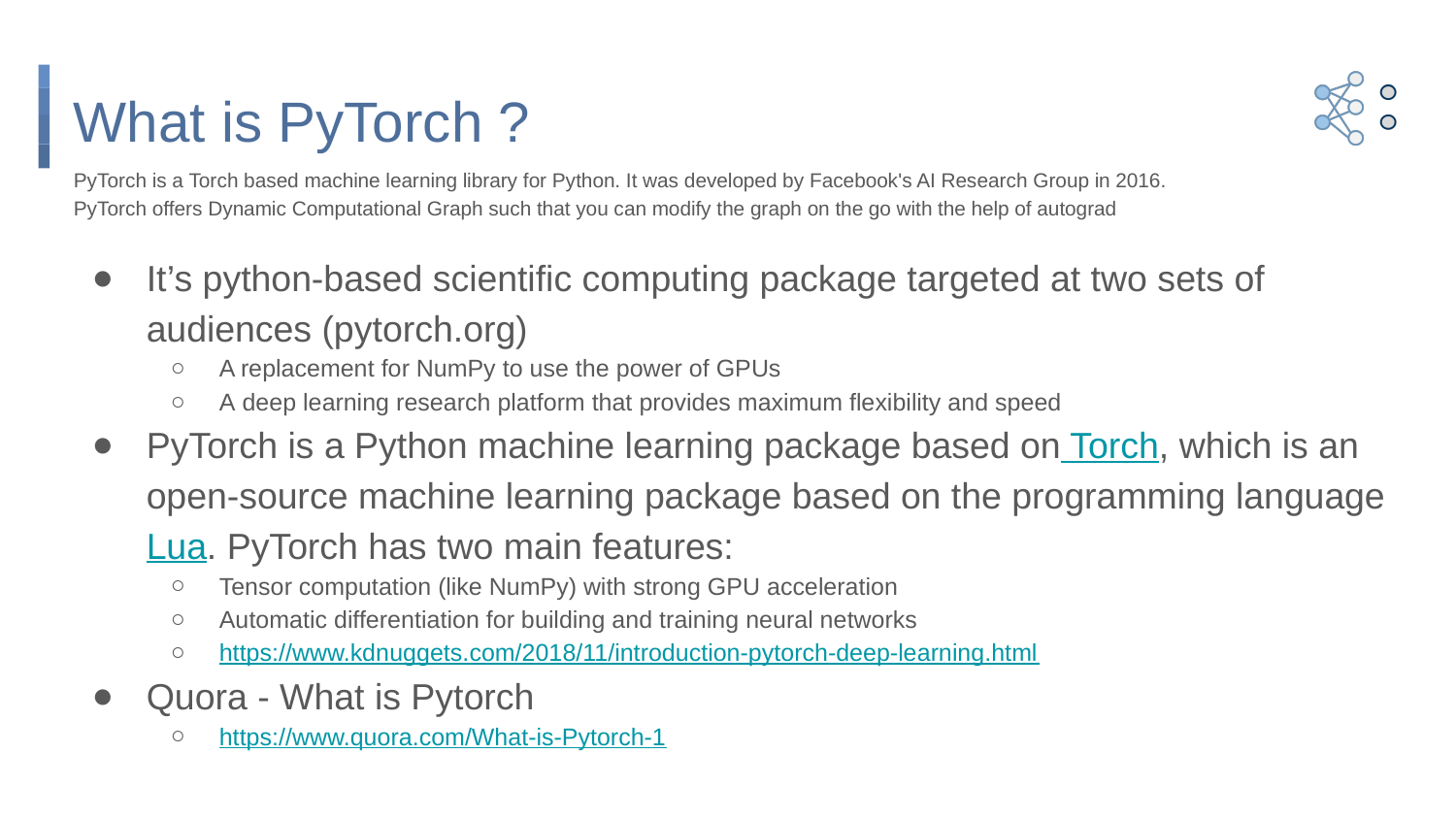

# What is PyTorch ?
PyTorch is a Torch based machine learning library for Python. It was developed by Facebook's AI Research Group in 2016.
PyTorch offers Dynamic Computational Graph such that you can modify the graph on the go with the help of autograd
It’s python-based scientific computing package targeted at two sets of audiences (pytorch.org)
A replacement for NumPy to use the power of GPUs
A deep learning research platform that provides maximum flexibility and speed
PyTorch is a Python machine learning package based on Torch, which is an open-source machine learning package based on the programming language Lua. PyTorch has two main features:
Tensor computation (like NumPy) with strong GPU acceleration
Automatic differentiation for building and training neural networks
https://www.kdnuggets.com/2018/11/introduction-pytorch-deep-learning.html
Quora - What is Pytorch
https://www.quora.com/What-is-Pytorch-1